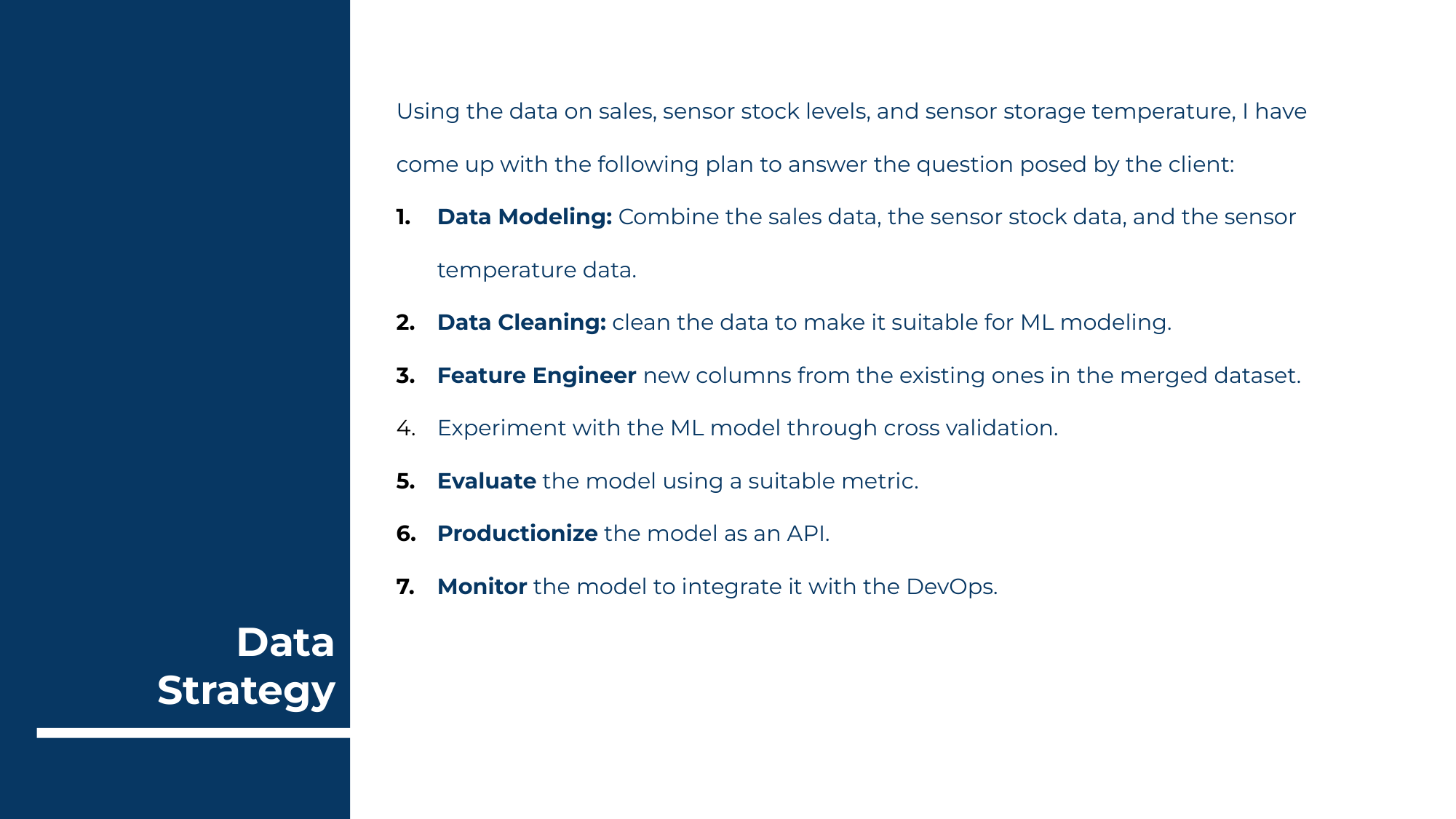

Using the data on sales, sensor stock levels, and sensor storage temperature, I have come up with the following plan to answer the question posed by the client:
Data Modeling: Combine the sales data, the sensor stock data, and the sensor temperature data.
Data Cleaning: clean the data to make it suitable for ML modeling.
Feature Engineer new columns from the existing ones in the merged dataset.
Experiment with the ML model through cross validation.
Evaluate the model using a suitable metric.
Productionize the model as an API.
Monitor the model to integrate it with the DevOps.

# Data Strategy